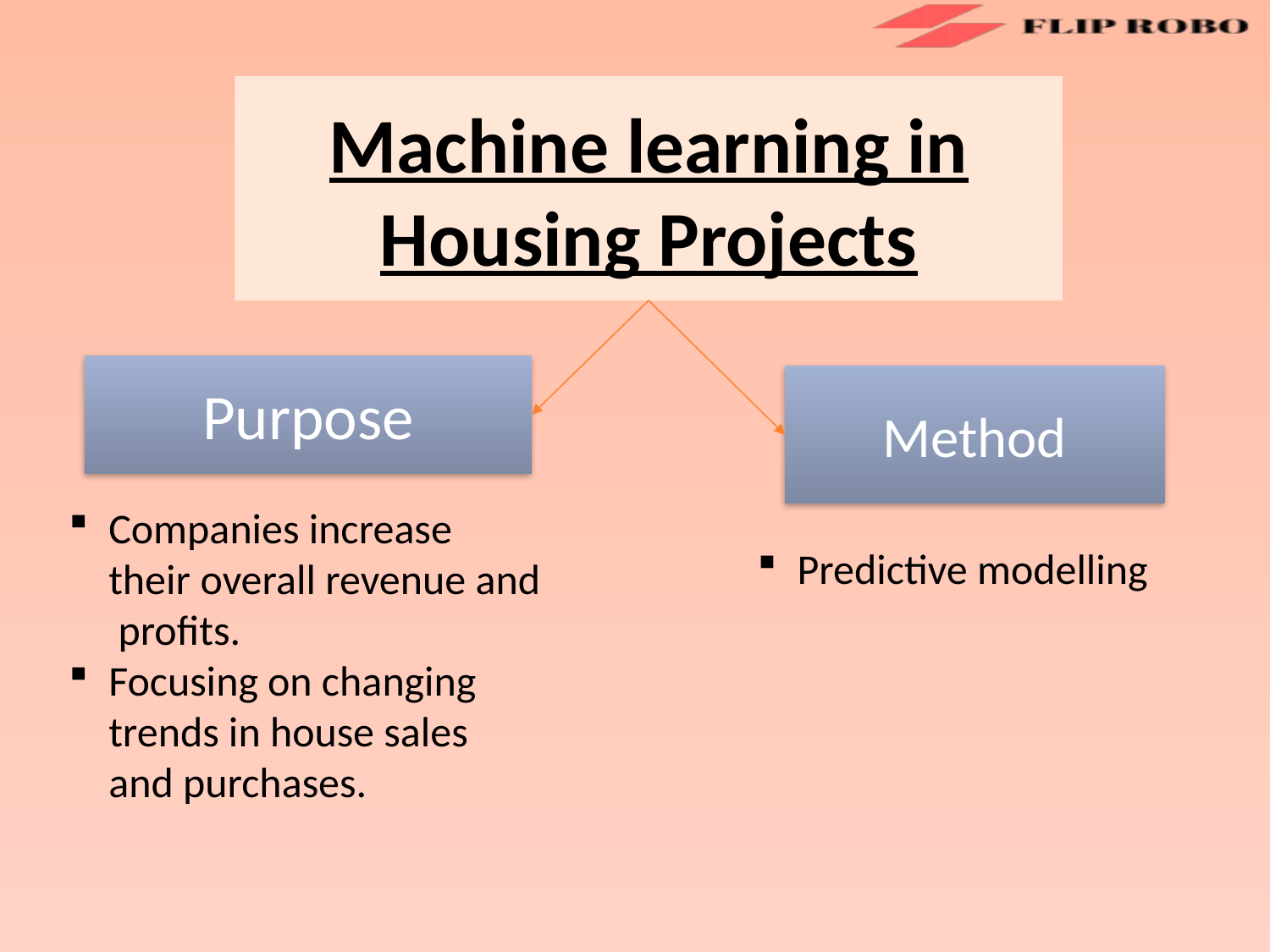

Machine learning in Housing Projects
Purpose
Method
Companies increase their overall revenue and  profits.
Focusing on changing trends in house sales and purchases.
Predictive modelling